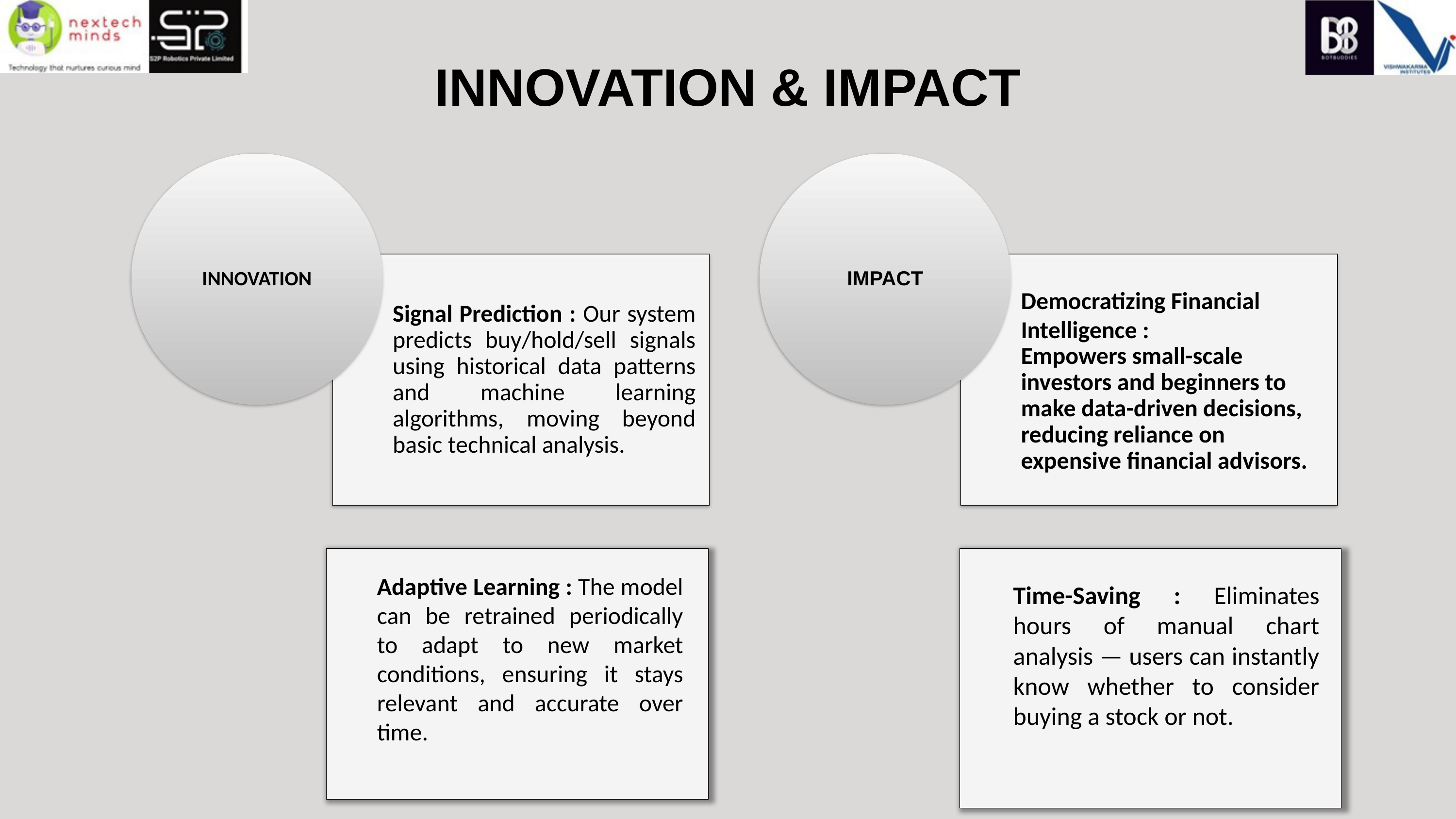

INNOVATION & IMPACT
Signal Prediction : Our system predicts buy/hold/sell signals using historical data patterns and machine learning algorithms, moving beyond basic technical analysis.
INNOVATION
Democratizing Financial Intelligence :
Empowers small-scale investors and beginners to make data-driven decisions, reducing reliance on expensive financial advisors.
IMPACT

Adaptive Learning : The model can be retrained periodically to adapt to new market conditions, ensuring it stays relevant and accurate over time.

Time-Saving : Eliminates hours of manual chart analysis — users can instantly know whether to consider buying a stock or not.